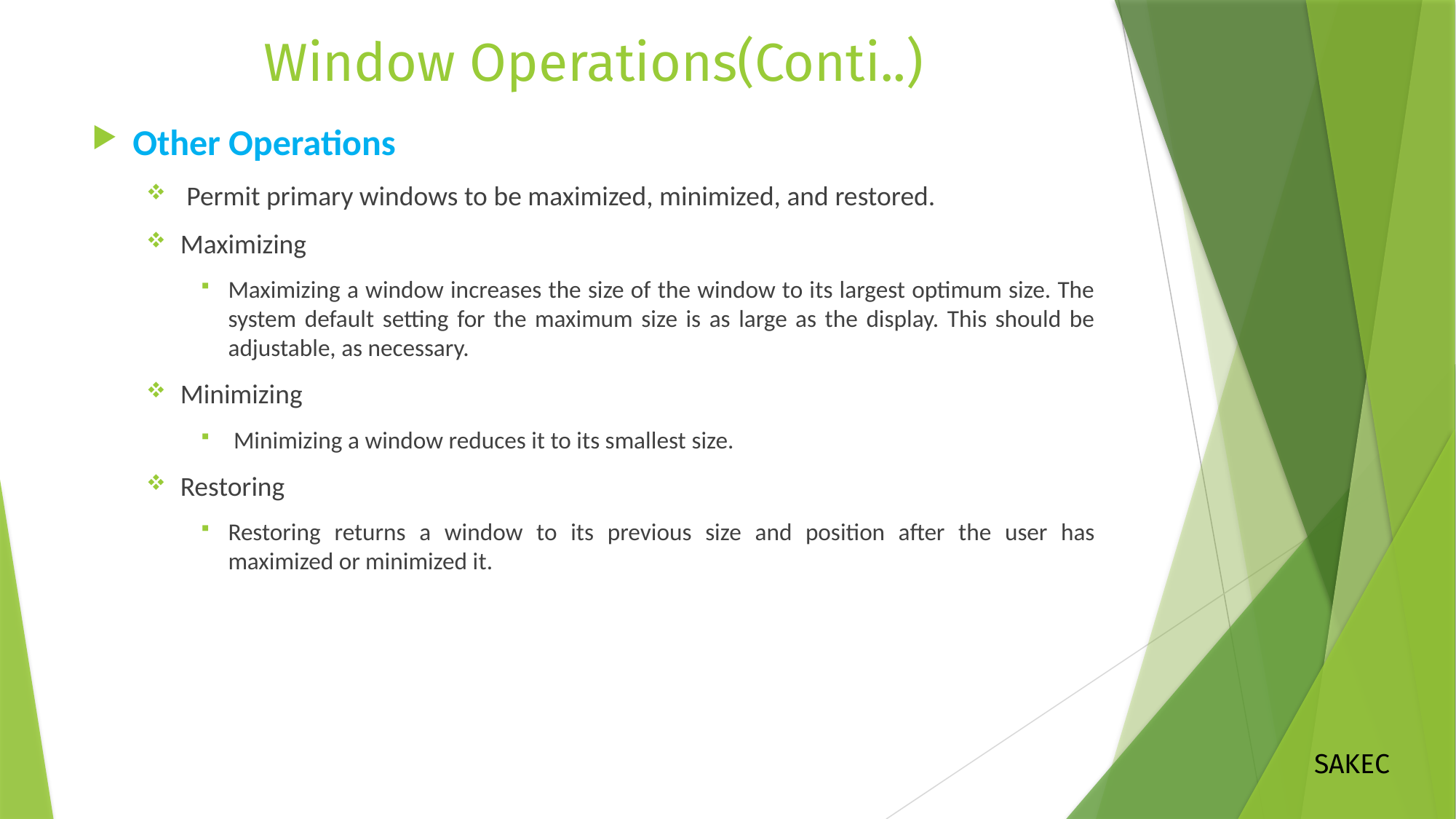

# Window Operations(Conti..)
Other Operations
 Permit primary windows to be maximized, minimized, and restored.
Maximizing
Maximizing a window increases the size of the window to its largest optimum size. The system default setting for the maximum size is as large as the display. This should be adjustable, as necessary.
Minimizing
 Minimizing a window reduces it to its smallest size.
Restoring
Restoring returns a window to its previous size and position after the user has maximized or minimized it.

SAKEC